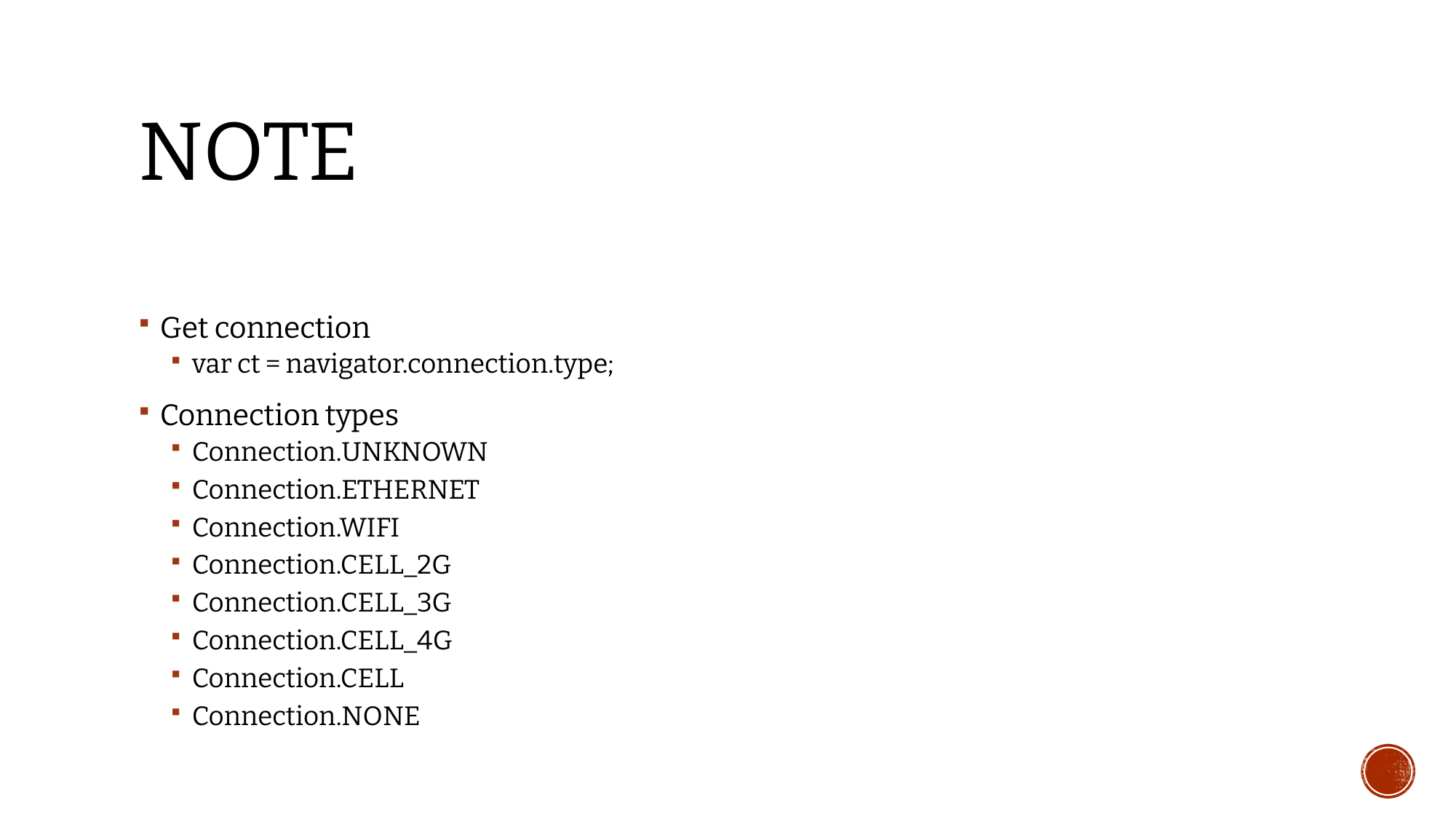

# Note

Get connection
var ct = navigator.connection.type;
Connection types
Connection.UNKNOWN
Connection.ETHERNET
Connection.WIFI
Connection.CELL_2G
Connection.CELL_3G
Connection.CELL_4G
Connection.CELL
Connection.NONE